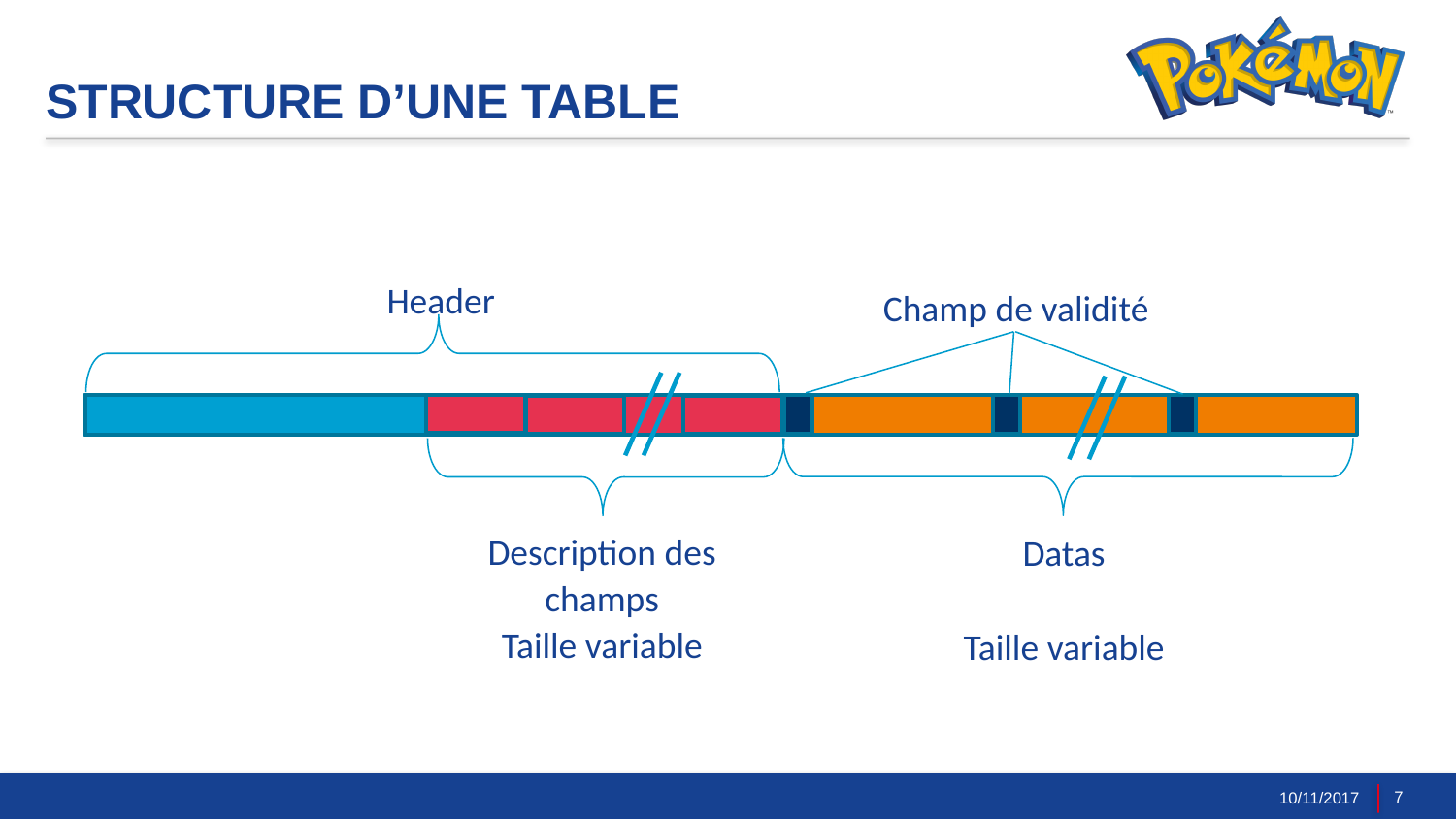

# Structure d’une table
Header

Champ de validité

Description des champs
Taille variable
Datas

Taille variable
7
10/11/2017